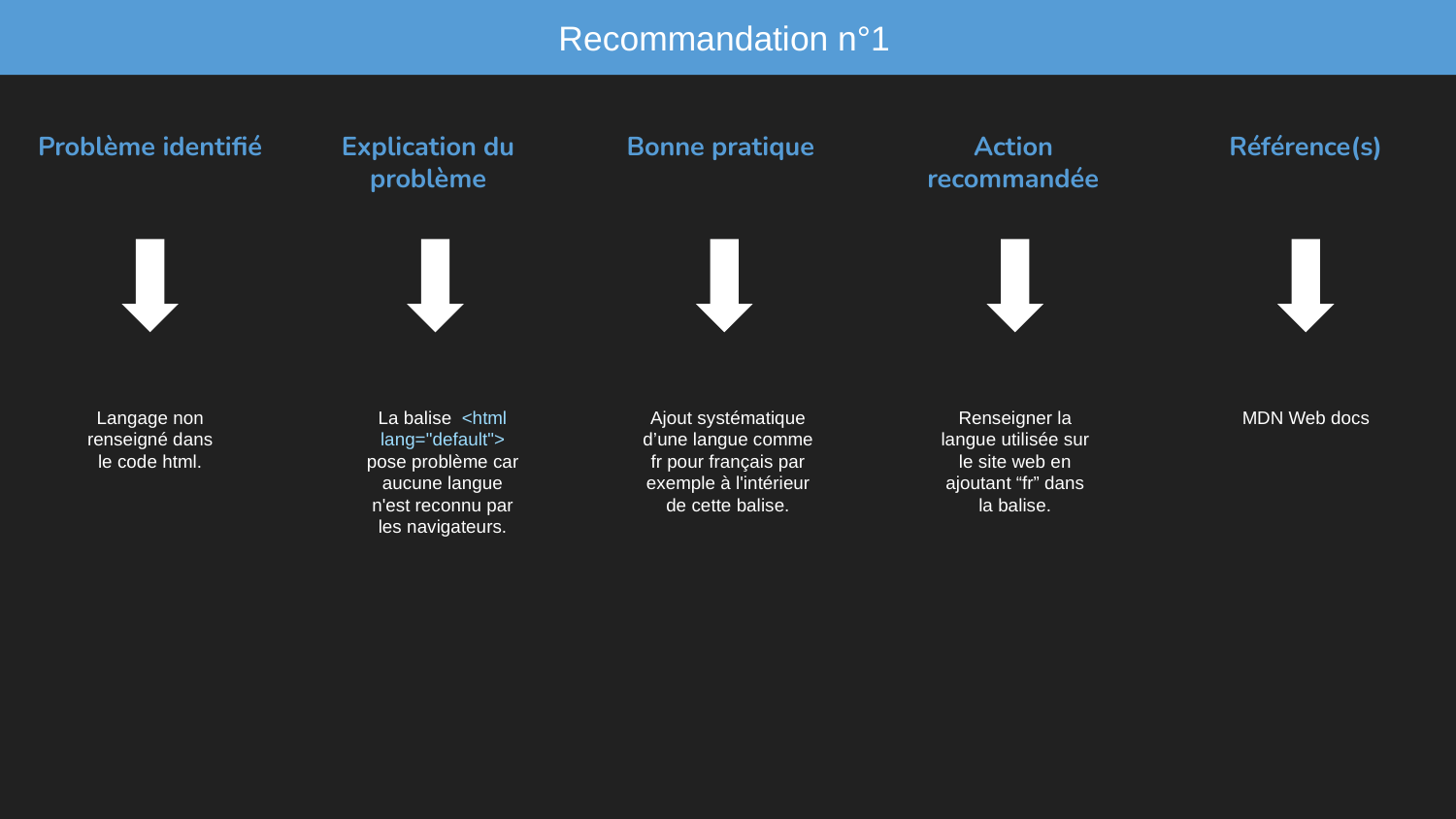

Recommandation n°1
Problème identifié
Explication du problème
Bonne pratique
Action recommandée
Référence(s)

Langage non renseigné dans le code html.
La balise  <html lang="default"> pose problème car aucune langue n'est reconnu par les navigateurs.
Ajout systématique d’une langue comme fr pour français par exemple à l'intérieur de cette balise.
Renseigner la langue utilisée sur le site web en ajoutant “fr” dans la balise.
MDN Web docs